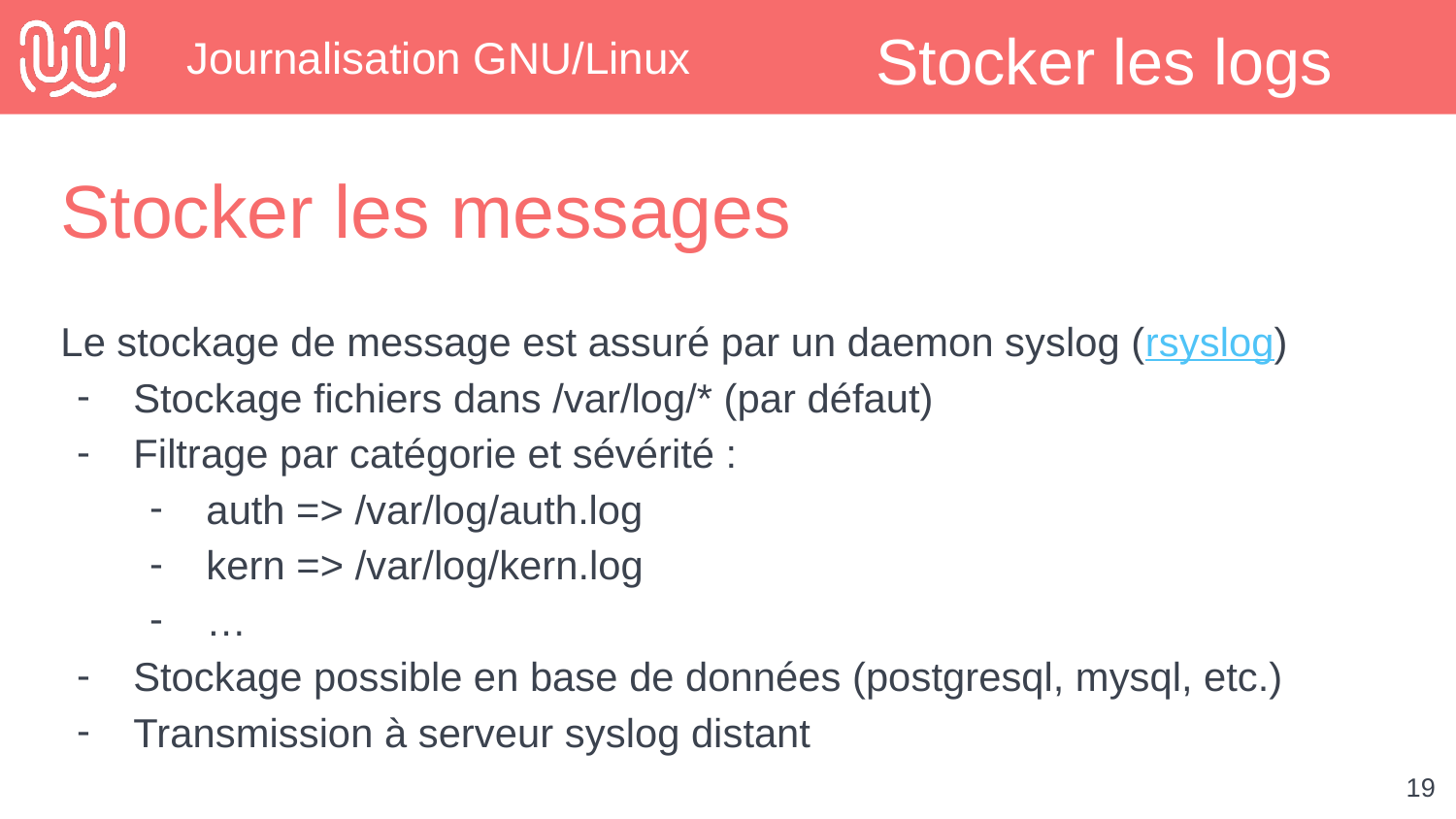

# Journalisation GNU/Linux
Stocker les logs
Stocker les messages
Le stockage de message est assuré par un daemon syslog (rsyslog)
Stockage fichiers dans /var/log/* (par défaut)
Filtrage par catégorie et sévérité :
auth => /var/log/auth.log
kern => /var/log/kern.log
…
Stockage possible en base de données (postgresql, mysql, etc.)
Transmission à serveur syslog distant
19